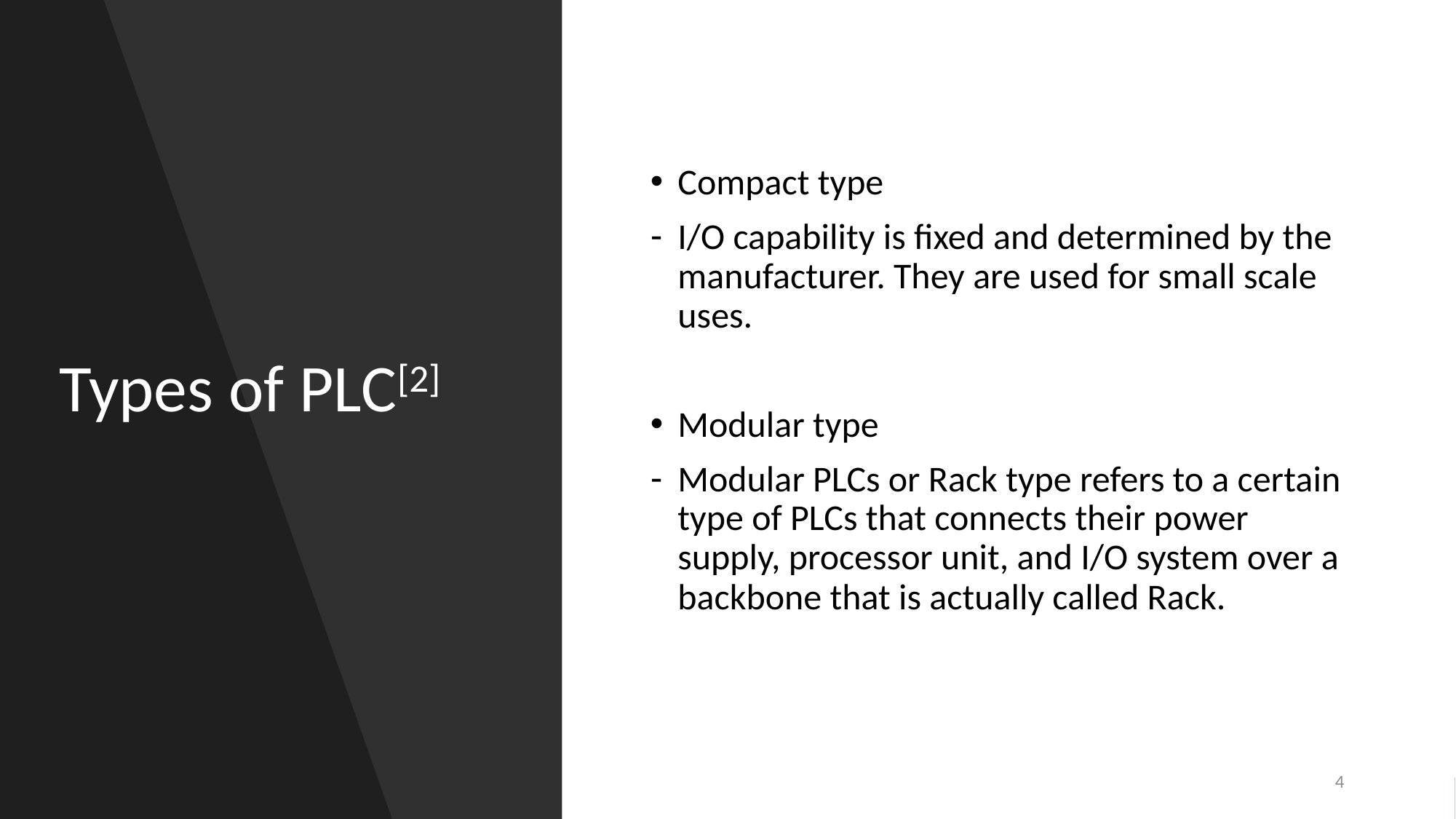

# Types of PLC[2]
Compact type
I/O capability is fixed and determined by the manufacturer. They are used for small scale uses.

Modular type
Modular PLCs or Rack type refers to a certain type of PLCs that connects their power supply, processor unit, and I/O system over a backbone that is actually called Rack.
4